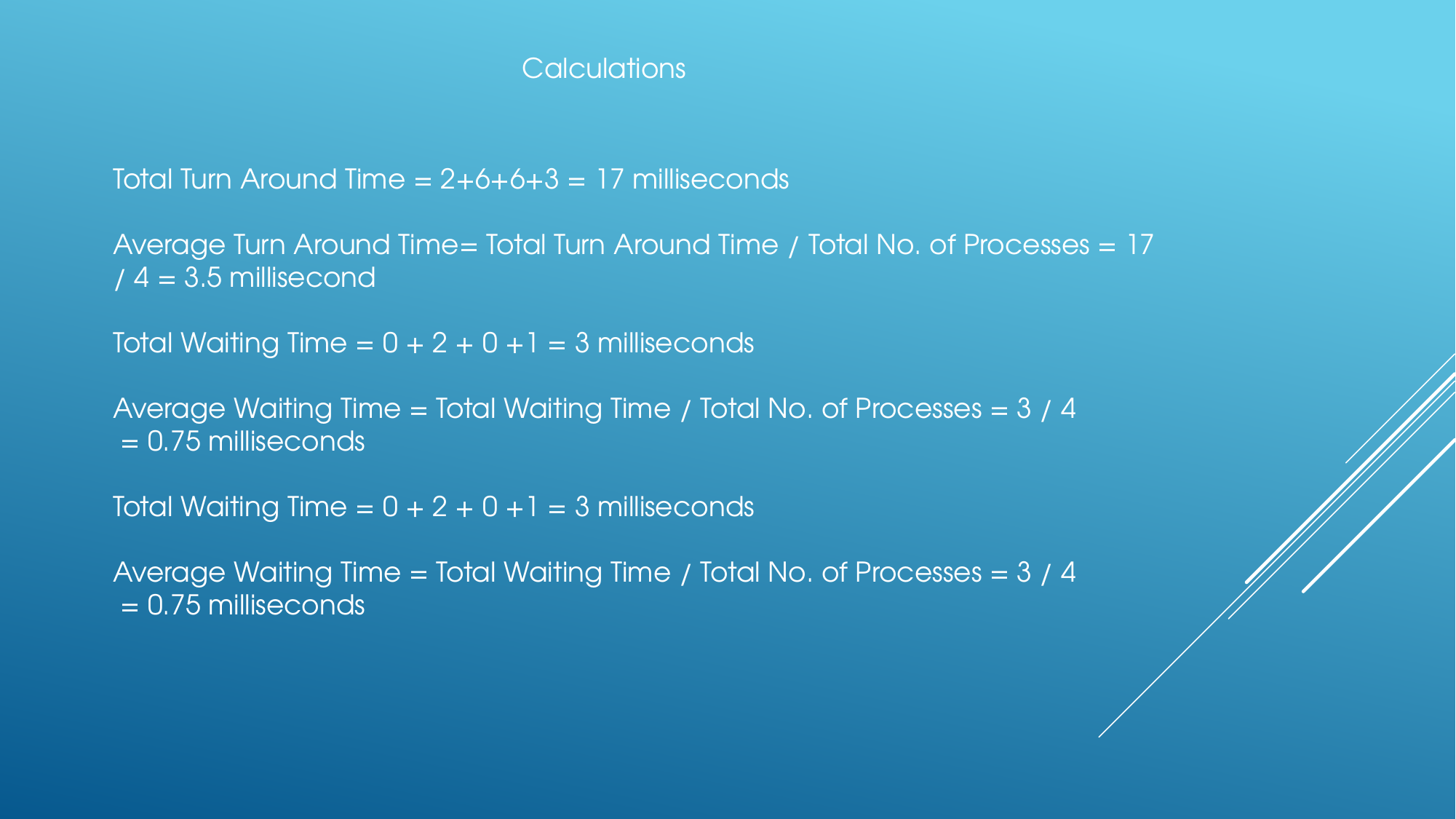

Calculations
Total Turn Around Time = 2+6+6+3 = 17 milliseconds

Average Turn Around Time= Total Turn Around Time / Total No. of Processes = 17 / 4 = 3.5 millisecond

Total Waiting Time = 0 + 2 + 0 +1 = 3 milliseconds

Average Waiting Time = Total Waiting Time / Total No. of Processes = 3 / 4
 = 0.75 milliseconds

Total Waiting Time = 0 + 2 + 0 +1 = 3 milliseconds

Average Waiting Time = Total Waiting Time / Total No. of Processes = 3 / 4
 = 0.75 milliseconds